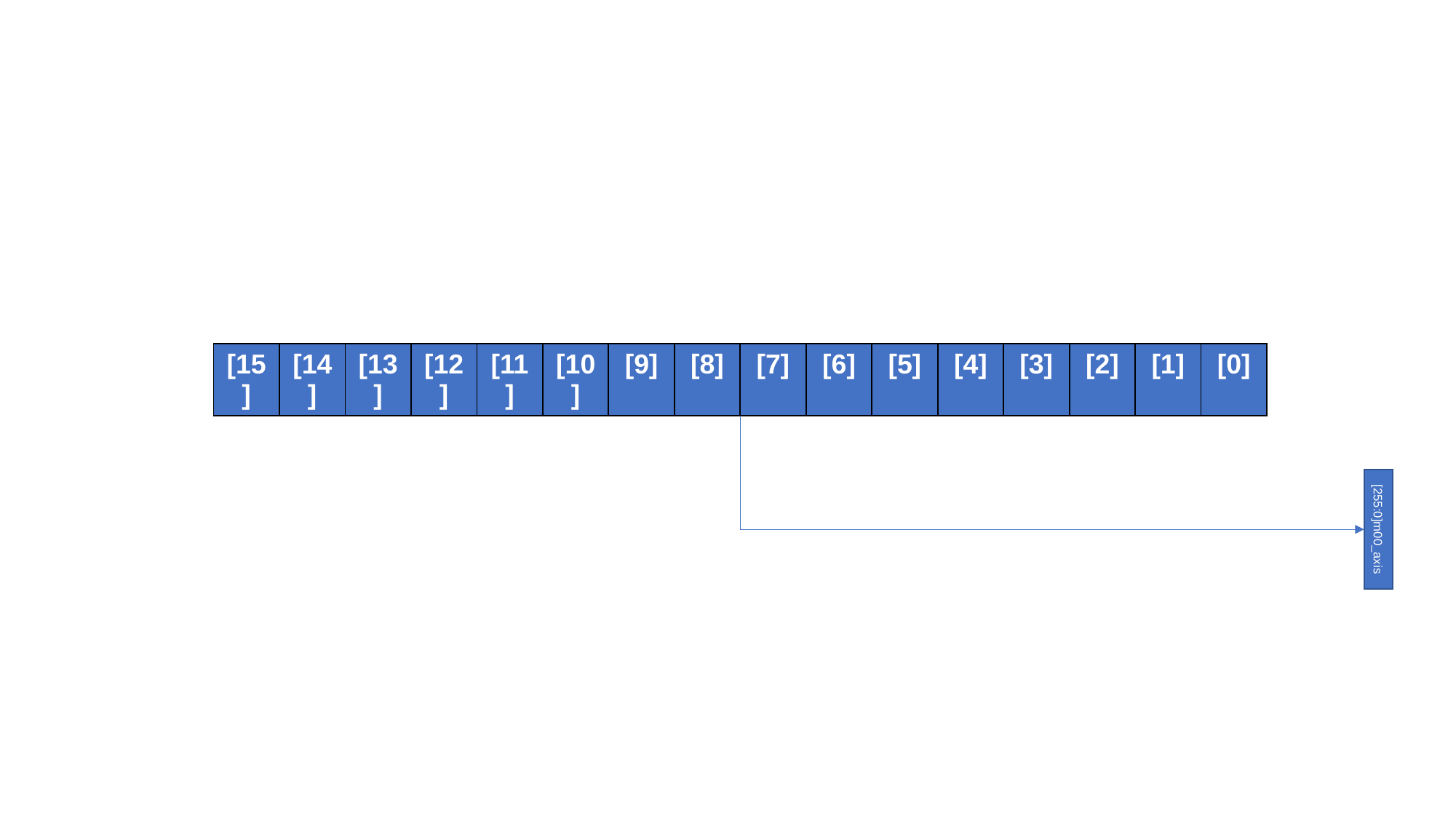

| [15] | [14] | [13] | [12] | [11] | [10] | [9] | [8] | [7] | [6] | [5] | [4] | [3] | [2] | [1] | [0] |
| --- | --- | --- | --- | --- | --- | --- | --- | --- | --- | --- | --- | --- | --- | --- | --- |
[255:0]m00_axis